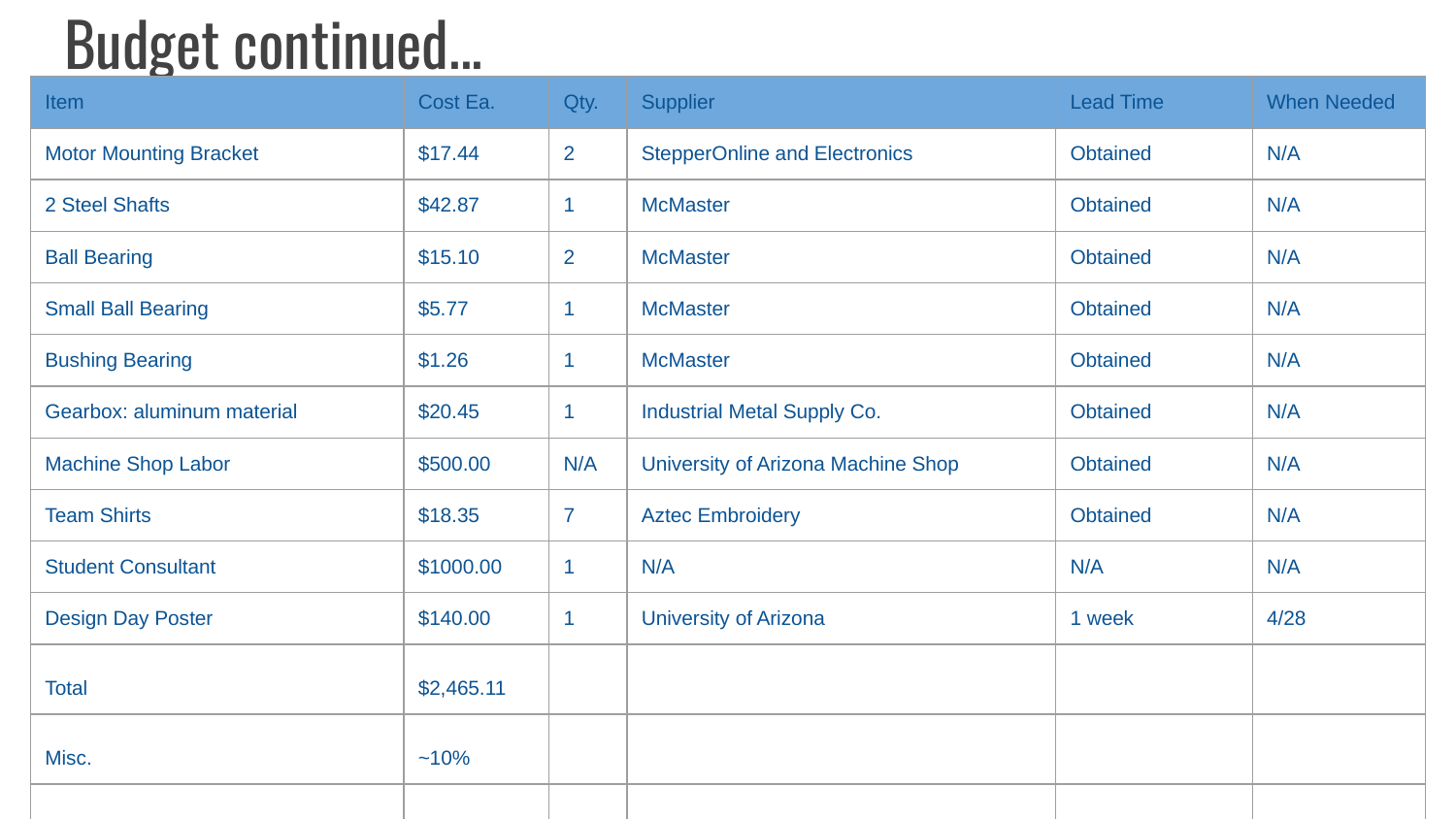

Budget continued...
| Item | Cost Ea. | Qty. | Supplier | Lead Time | When Needed |
| --- | --- | --- | --- | --- | --- |
| Motor Mounting Bracket | $17.44 | 2 | StepperOnline and Electronics | Obtained | N/A |
| 2 Steel Shafts | $42.87 | 1 | McMaster | Obtained | N/A |
| Ball Bearing | $15.10 | 2 | McMaster | Obtained | N/A |
| Small Ball Bearing | $5.77 | 1 | McMaster | Obtained | N/A |
| Bushing Bearing | $1.26 | 1 | McMaster | Obtained | N/A |
| Gearbox: aluminum material | $20.45 | 1 | Industrial Metal Supply Co. | Obtained | N/A |
| Machine Shop Labor | $500.00 | N/A | University of Arizona Machine Shop | Obtained | N/A |
| Team Shirts | $18.35 | 7 | Aztec Embroidery | Obtained | N/A |
| Student Consultant | $1000.00 | 1 | N/A | N/A | N/A |
| Design Day Poster | $140.00 | 1 | University of Arizona | 1 week | 4/28 |
| Total | $2,465.11 |  |  |  |  |
| Misc. | ~10% |  |  |  |  |
| Extended Cost | $2,711.62 |  |  |  |  |